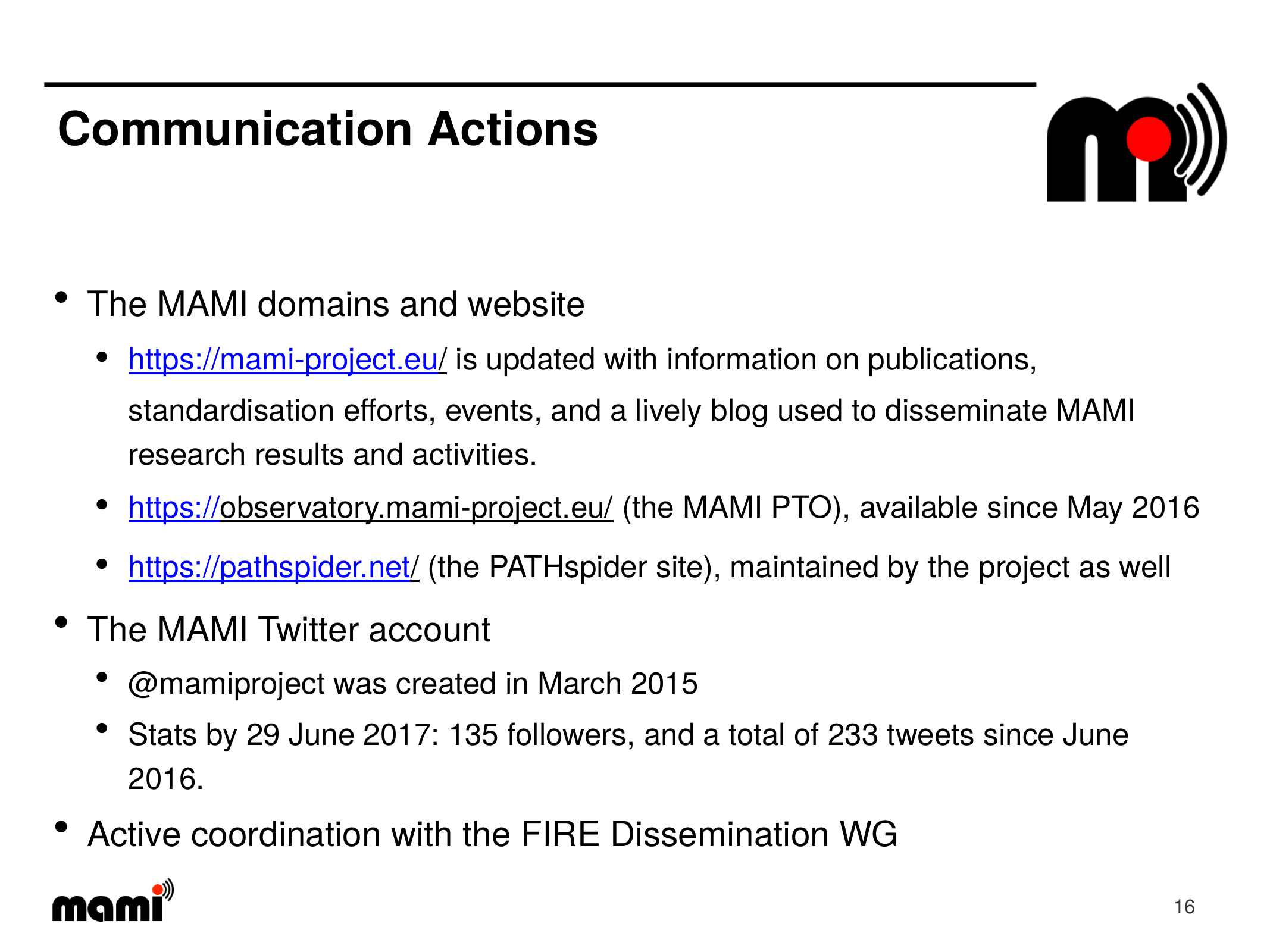

# Communication Actions
The MAMI domains and website
https://mami-project.eu/ is updated with information on publications, standardisation efforts, events, and a lively blog used to disseminate MAMI research results and activities.
https://observatory.mami-project.eu/ (the MAMI PTO), available since May 2016
https://pathspider.net/ (the PATHspider site), maintained by the project as well
The MAMI Twitter account
@mamiproject was created in March 2015
Stats by 29 June 2017: 135 followers, and a total of 233 tweets since June 2016.
Active coordination with the FIRE Dissemination WG

16